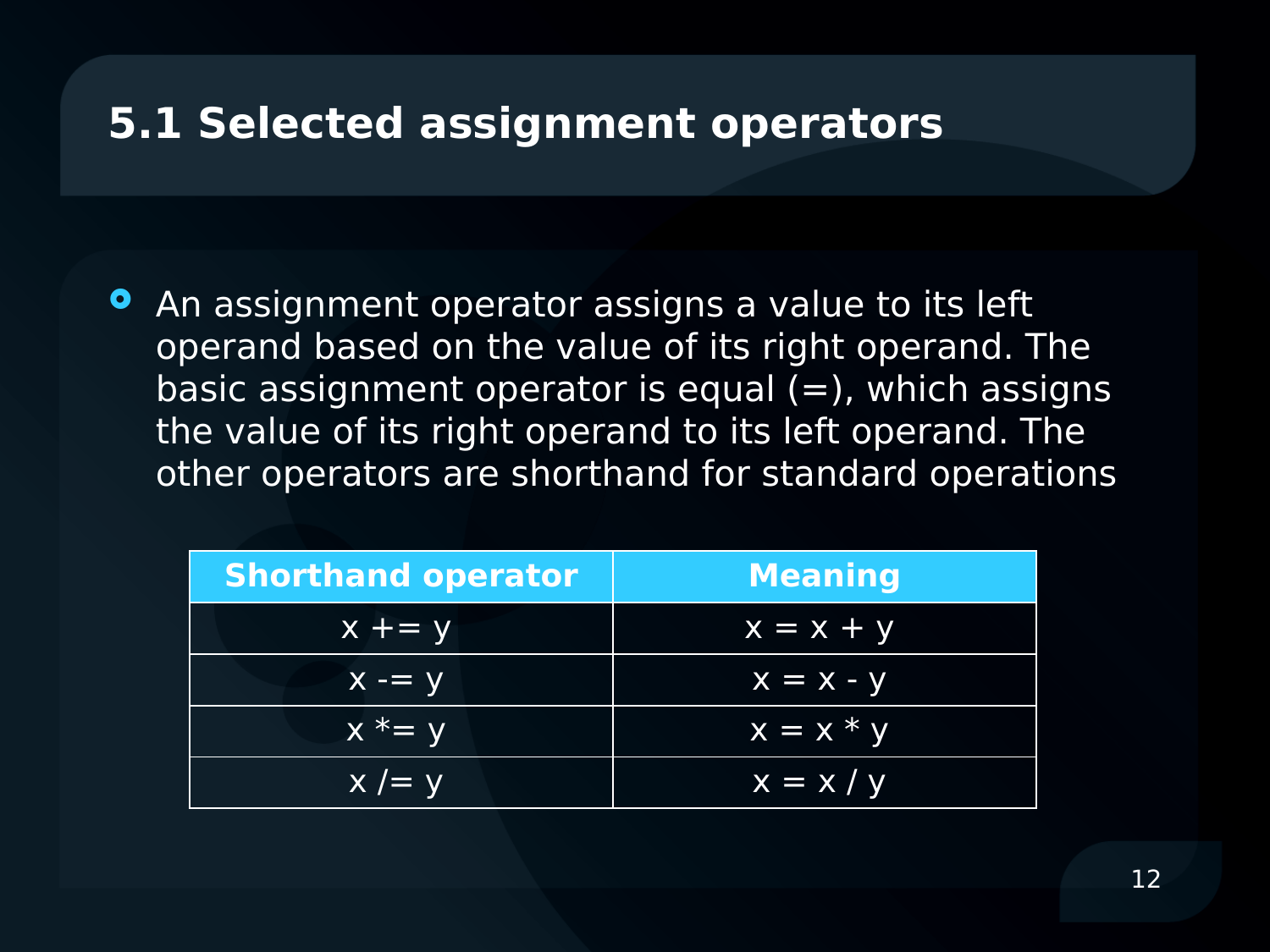

# 5.1 Selected assignment operators
An assignment operator assigns a value to its left operand based on the value of its right operand. The basic assignment operator is equal (=), which assigns the value of its right operand to its left operand. The other operators are shorthand for standard operations

| Shorthand operator | Meaning |
| --- | --- |
| x += y | x = x + y |
| x -= y | x = x - y |
| x \*= y | x = x \* y |
| x /= y | x = x / y |
12